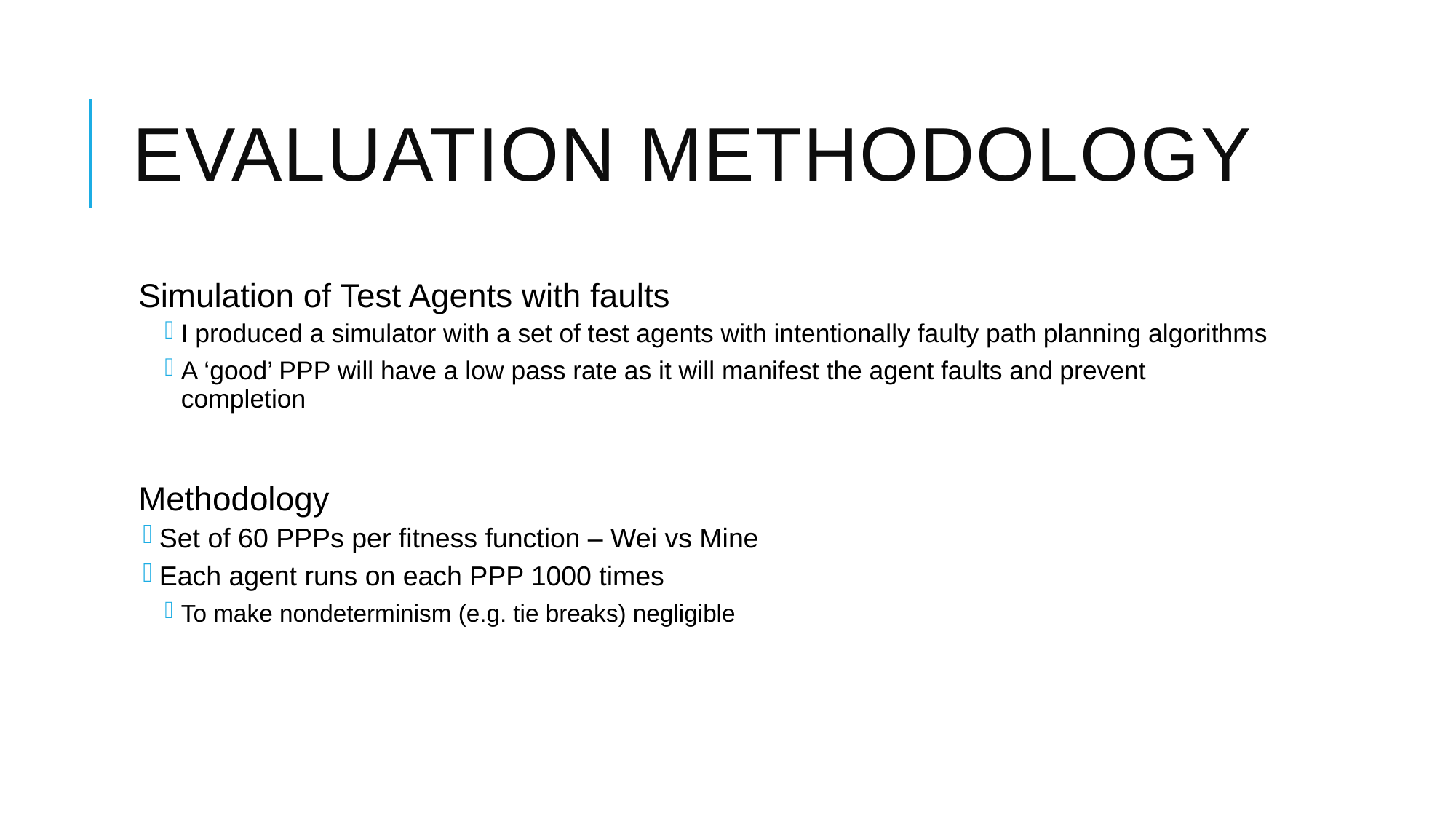

# Evaluation Methodology
Simulation of Test Agents with faults
I produced a simulator with a set of test agents with intentionally faulty path planning algorithms
A ‘good’ PPP will have a low pass rate as it will manifest the agent faults and prevent completion

Methodology
Set of 60 PPPs per fitness function – Wei vs Mine
Each agent runs on each PPP 1000 times
To make nondeterminism (e.g. tie breaks) negligible